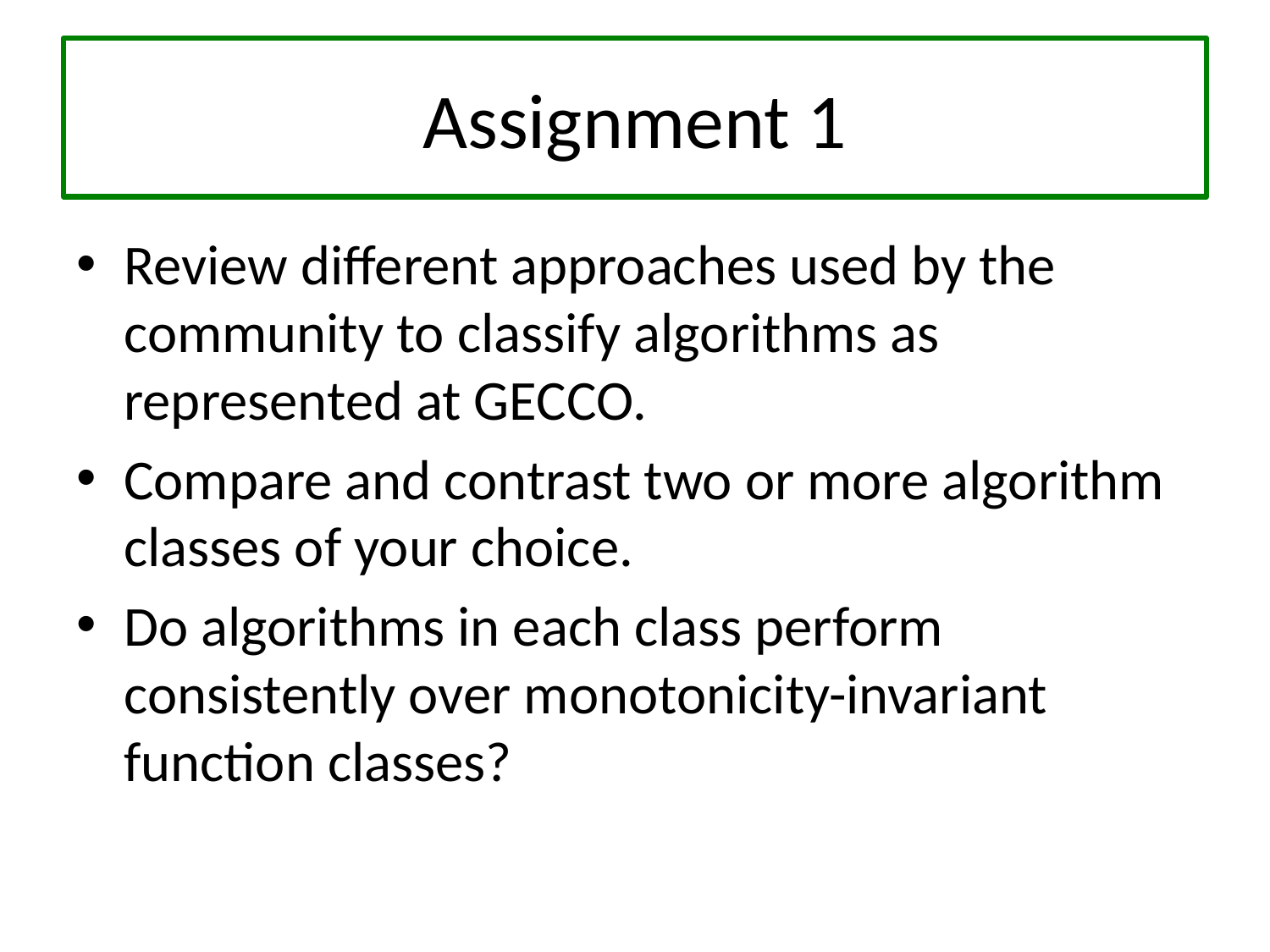

# Assignment 1
Review different approaches used by the community to classify algorithms as represented at GECCO.
Compare and contrast two or more algorithm classes of your choice.
Do algorithms in each class perform consistently over monotonicity-invariant function classes?